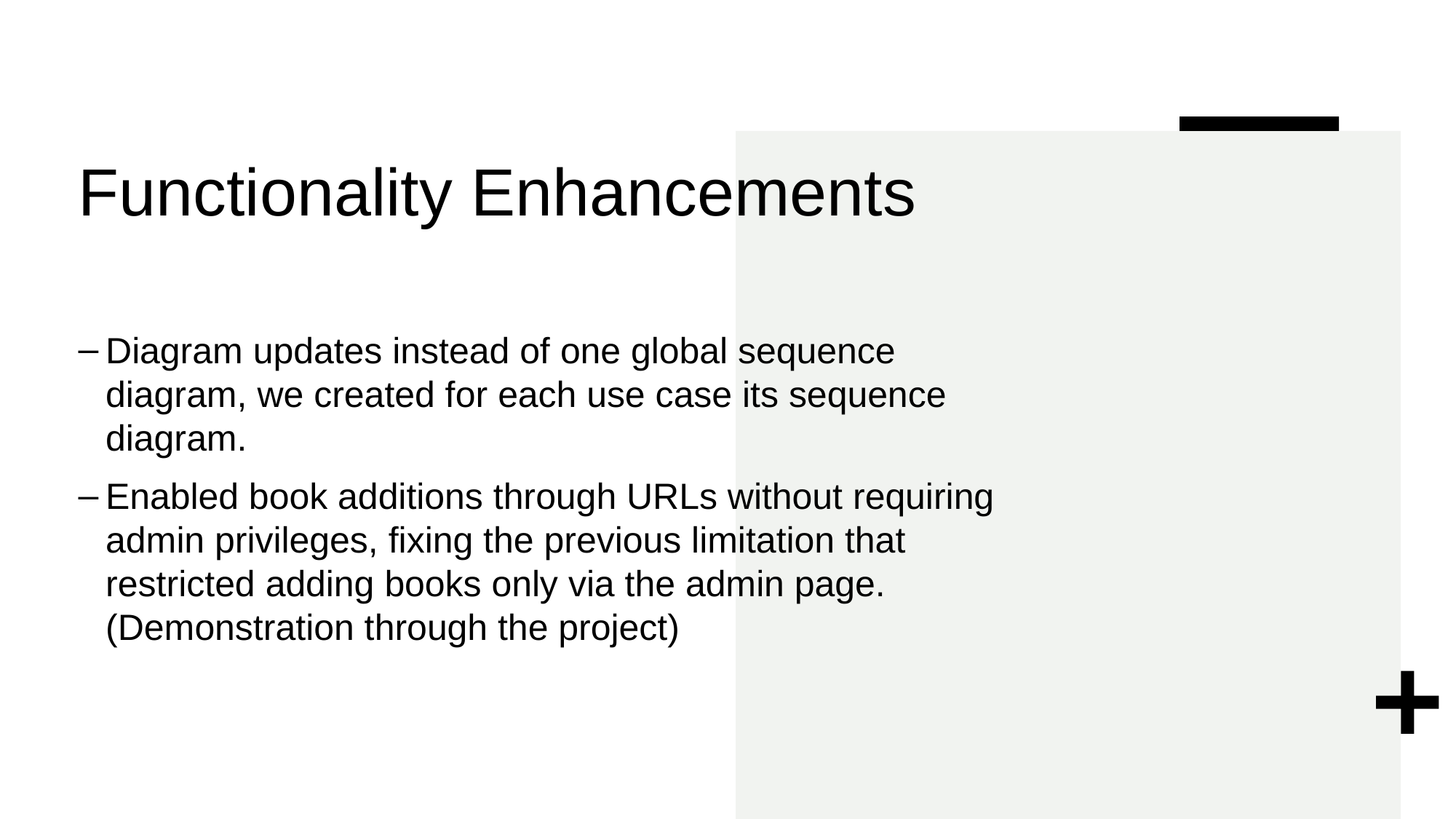

# Functionality Enhancements
Diagram updates instead of one global sequence diagram, we created for each use case its sequence diagram.
Enabled book additions through URLs without requiring admin privileges, fixing the previous limitation that restricted adding books only via the admin page. (Demonstration through the project)